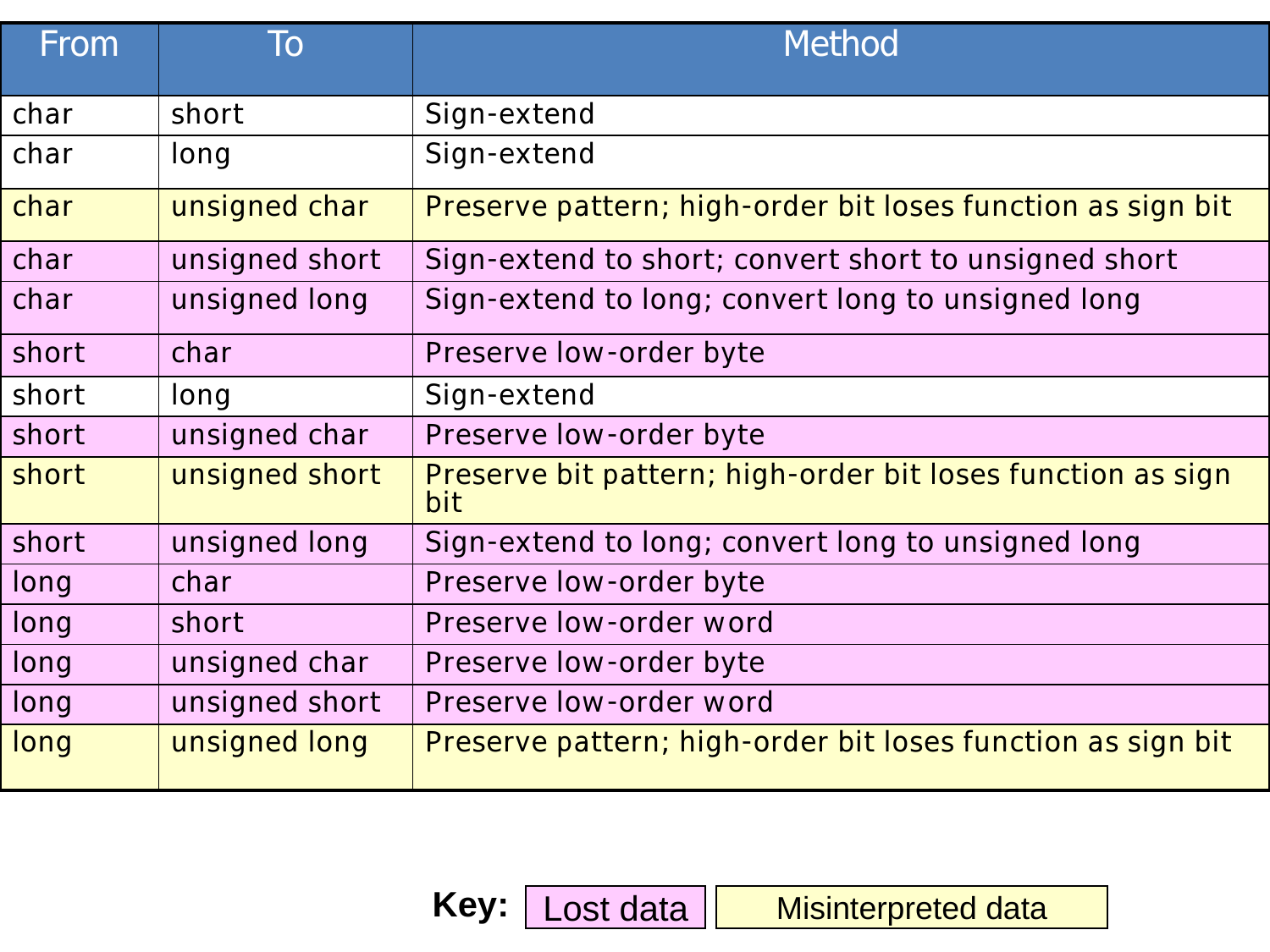

| From | To | Method |
| --- | --- | --- |
| char | short | Sign-extend |
| char | long | Sign-extend |
| char | unsigned char | Preserve pattern; high-order bit loses function as sign bit |
| char | unsigned short | Sign-extend to short; convert short to unsigned short |
| char | unsigned long | Sign-extend to long; convert long to unsigned long |
| short | char | Preserve low-order byte |
| short | long | Sign-extend |
| short | unsigned char | Preserve low-order byte |
| short | unsigned short | Preserve bit pattern; high-order bit loses function as sign bit |
| short | unsigned long | Sign-extend to long; convert long to unsigned long |
| long | char | Preserve low-order byte |
| long | short | Preserve low-order word |
| long | unsigned char | Preserve low-order byte |
| long | unsigned short | Preserve low-order word |
| long | unsigned long | Preserve pattern; high-order bit loses function as sign bit |
Key:
Lost data
Misinterpreted data